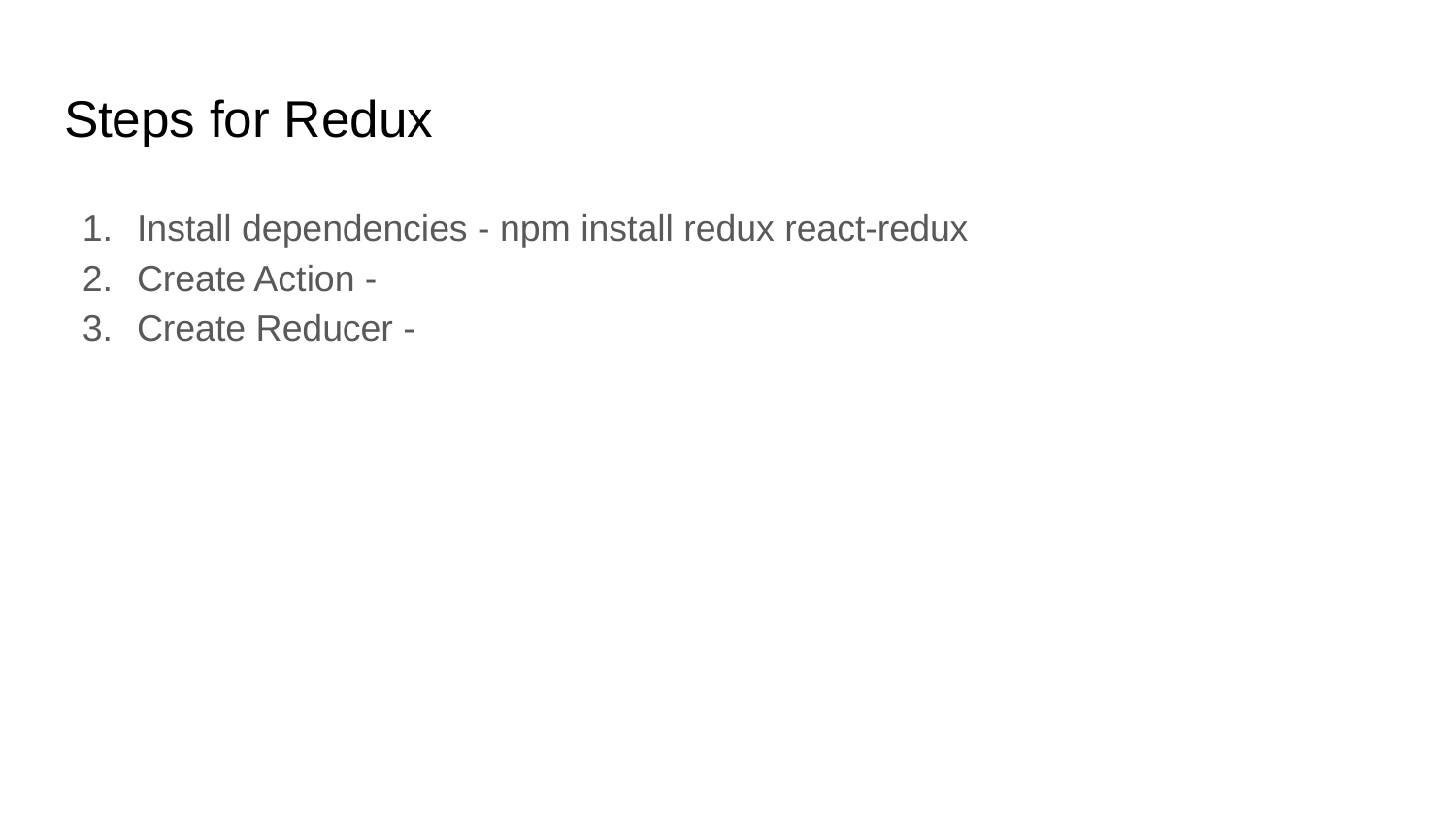

# Steps for Redux
Install dependencies - npm install redux react-redux
Create Action -
Create Reducer -